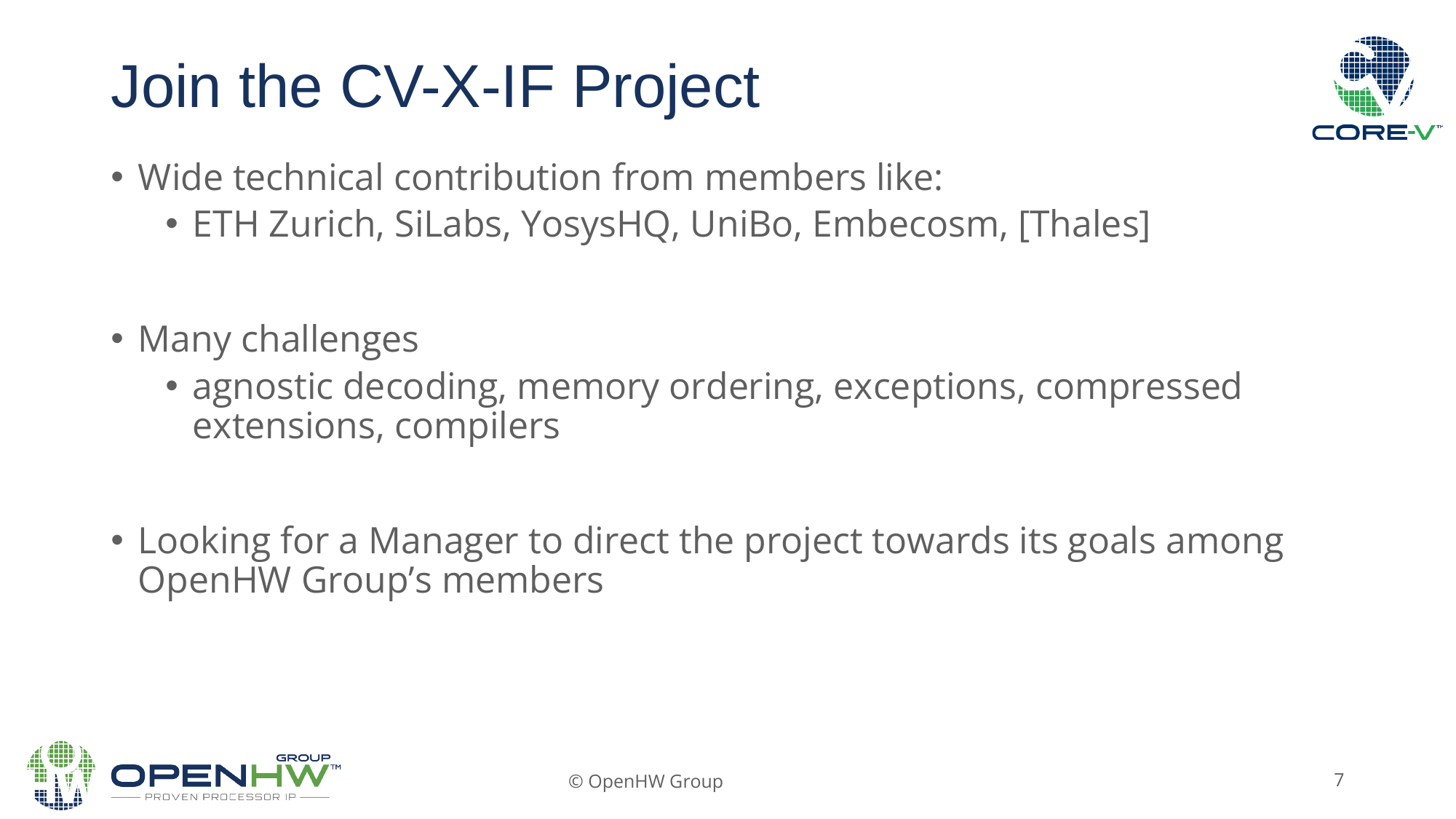

# Join the CV-X-IF Project
Wide technical contribution from members like:
ETH Zurich, SiLabs, YosysHQ, UniBo, Embecosm, [Thales]

Many challenges
agnostic decoding, memory ordering, exceptions, compressed extensions, compilers

Looking for a Manager to direct the project towards its goals among
OpenHW Group’s members
© OpenHW Group
7